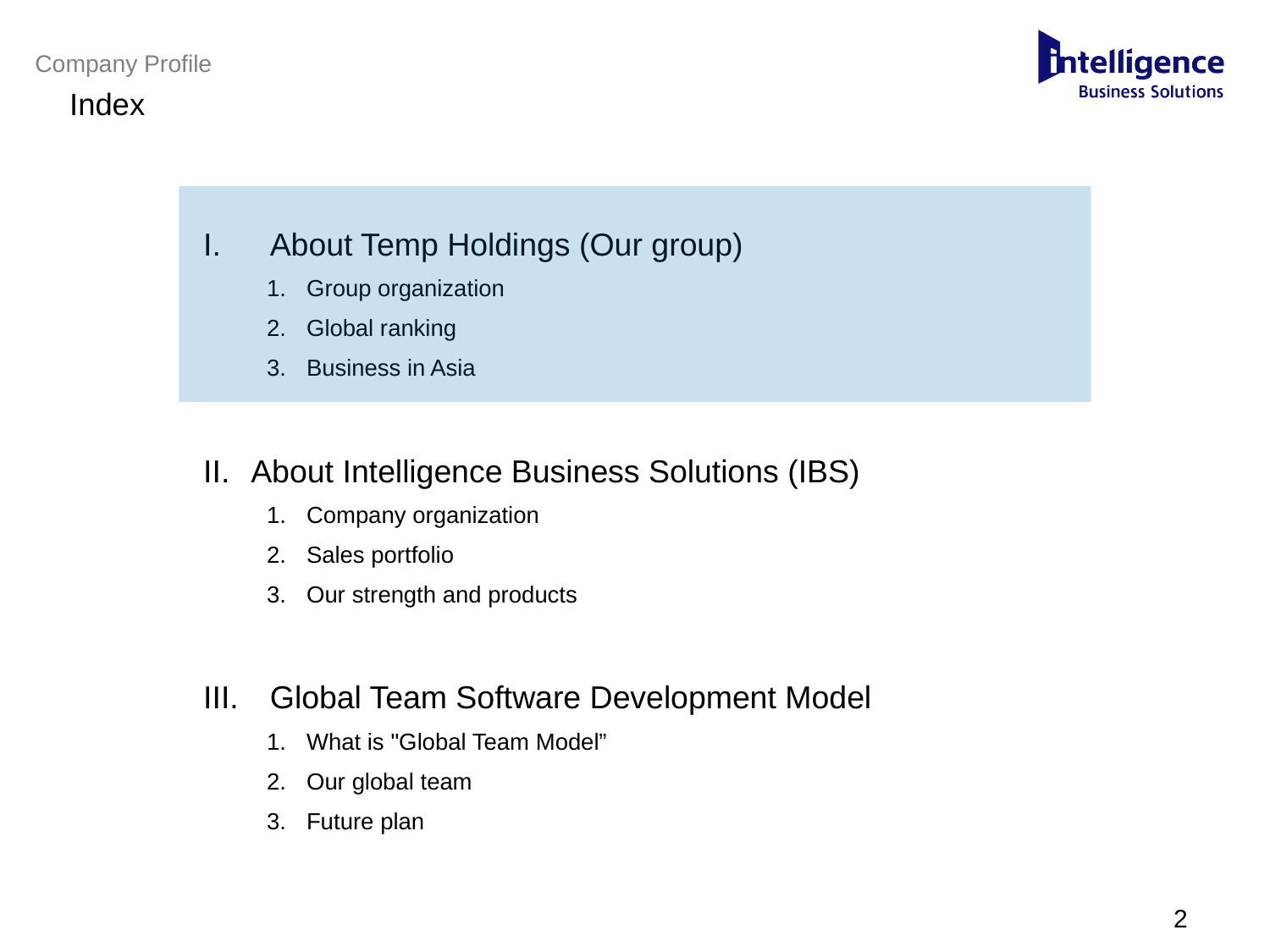

# Company Profile Index

About Temp Holdings (Our group)
Group organization
Global ranking
Business in Asia

About Intelligence Business Solutions (IBS)
Company organization
Sales portfolio
Our strength and products

Global Team Software Development Model
What is "Global Team Model”
Our global team
Future plan